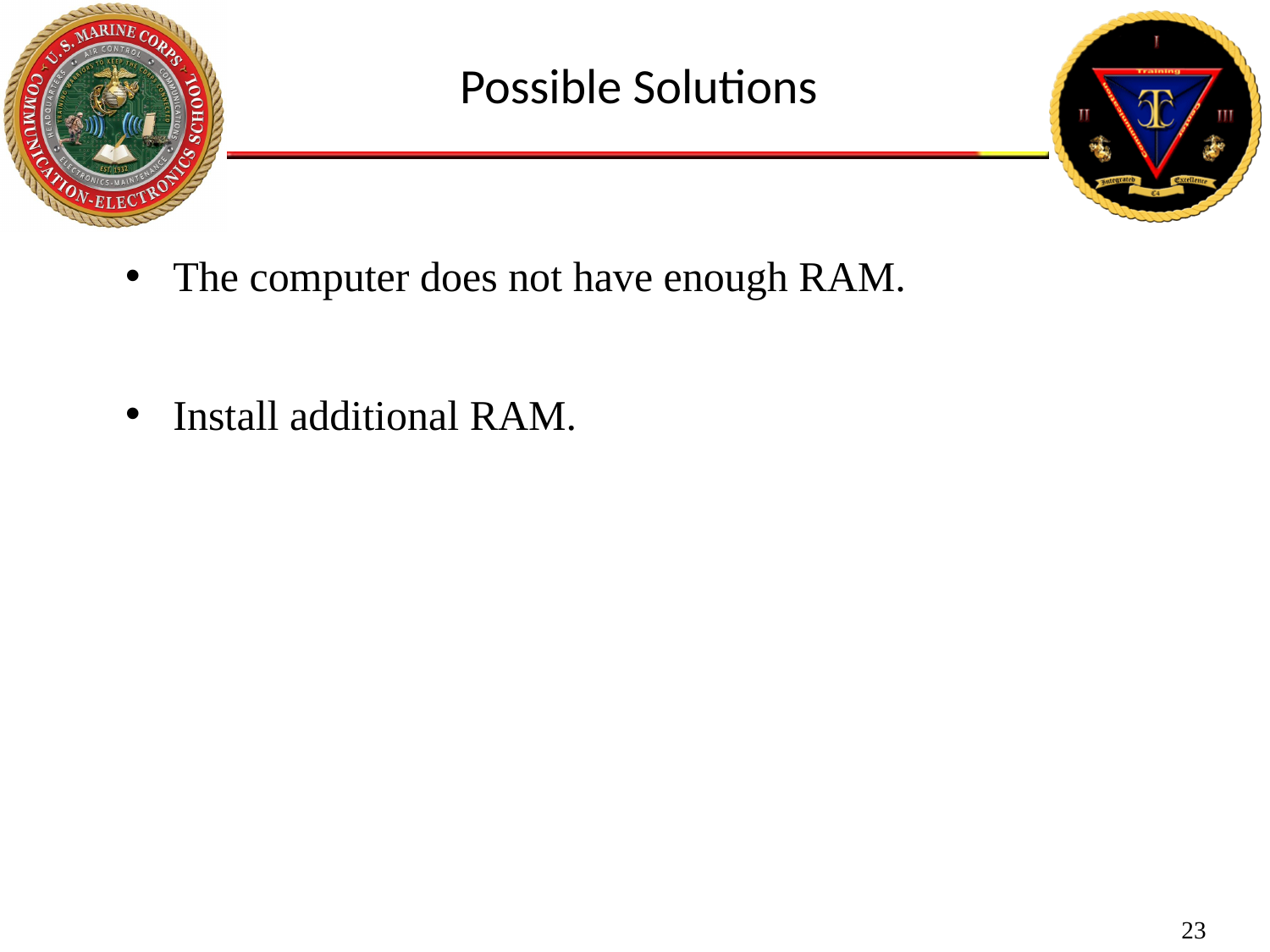

Possible Solutions
The computer does not have enough RAM.

Install additional RAM.